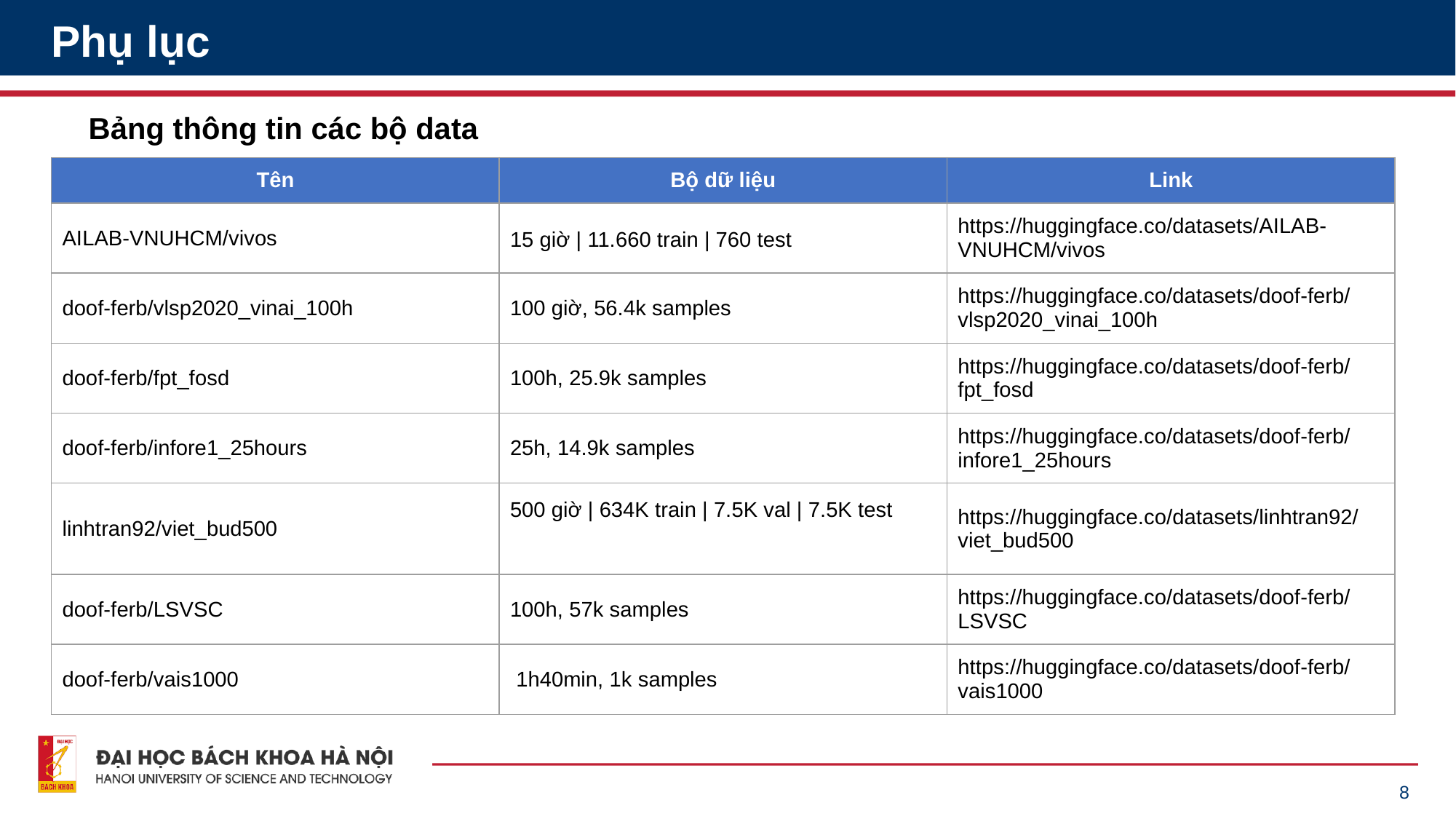

# Phụ lục
   Bảng thông tin các bộ data

| Tên | Bộ dữ liệu | Link |
| --- | --- | --- |
| AILAB-VNUHCM/vivos | 15 giờ | 11.660 train | 760 test | https://huggingface.co/datasets/AILAB-VNUHCM/vivos |
| doof-ferb/vlsp2020\_vinai\_100h | 100 giờ, 56.4k samples | https://huggingface.co/datasets/doof-ferb/vlsp2020\_vinai\_100h |
| doof-ferb/fpt\_fosd | 100h, 25.9k samples | https://huggingface.co/datasets/doof-ferb/fpt\_fosd |
| doof-ferb/infore1\_25hours | 25h, 14.9k samples | https://huggingface.co/datasets/doof-ferb/infore1\_25hours |
| linhtran92/viet\_bud500 | 500 giờ | 634K train | 7.5K val | 7.5K test | https://huggingface.co/datasets/linhtran92/viet\_bud500 |
| doof-ferb/LSVSC | 100h, 57k samples | https://huggingface.co/datasets/doof-ferb/LSVSC |
| doof-ferb/vais1000 | 1h40min, 1k samples | https://huggingface.co/datasets/doof-ferb/vais1000 |
8